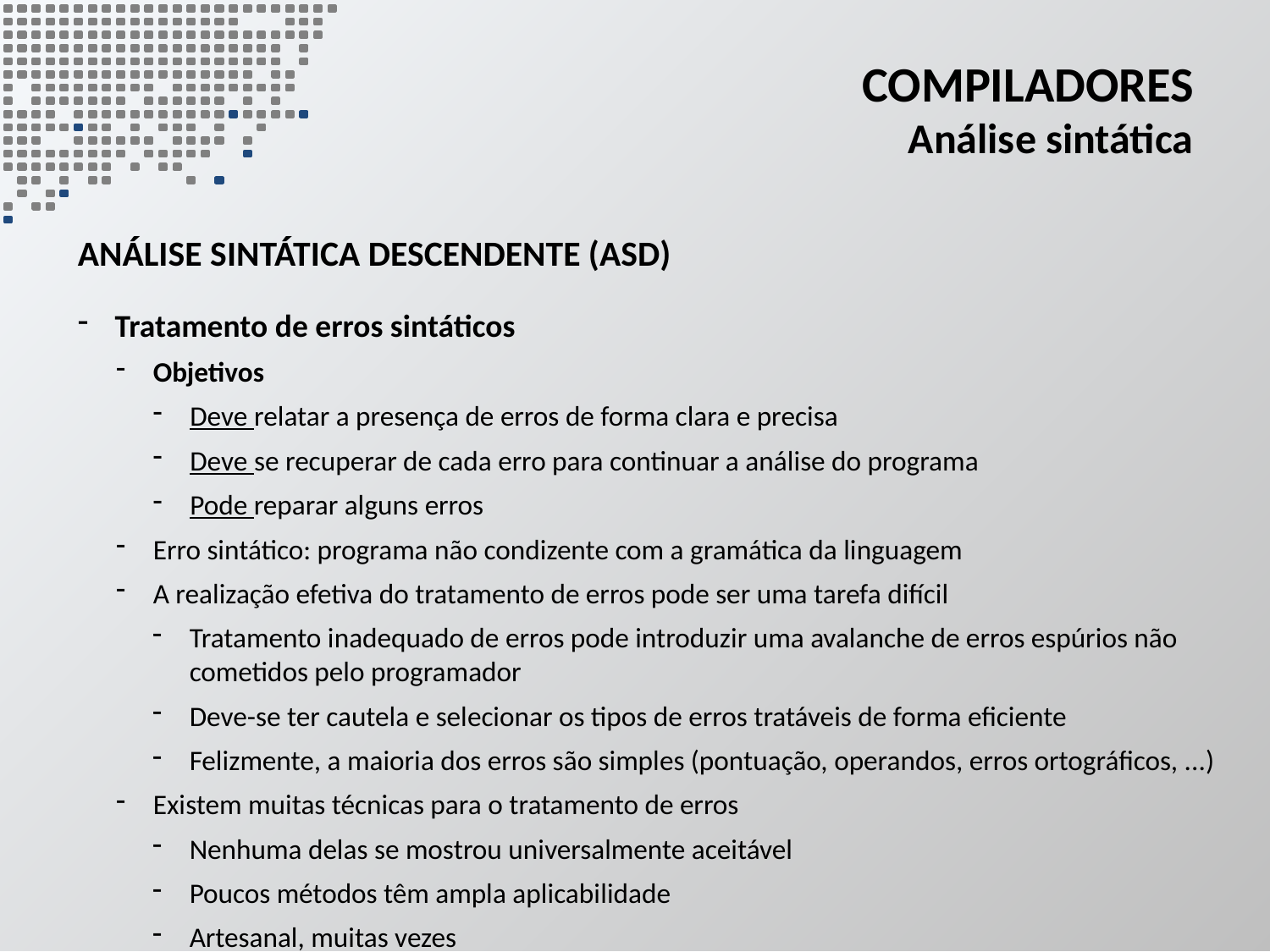

# Compiladores Análise sintática
análise sintática descendente (ASD)
Tratamento de erros sintáticos
Objetivos
Deve relatar a presença de erros de forma clara e precisa
Deve se recuperar de cada erro para continuar a análise do programa
Pode reparar alguns erros
Erro sintático: programa não condizente com a gramática da linguagem
A realização efetiva do tratamento de erros pode ser uma tarefa difícil
Tratamento inadequado de erros pode introduzir uma avalanche de erros espúrios não cometidos pelo programador
Deve-se ter cautela e selecionar os tipos de erros tratáveis de forma eficiente
Felizmente, a maioria dos erros são simples (pontuação, operandos, erros ortográficos, ...)
Existem muitas técnicas para o tratamento de erros
Nenhuma delas se mostrou universalmente aceitável
Poucos métodos têm ampla aplicabilidade
Artesanal, muitas vezes